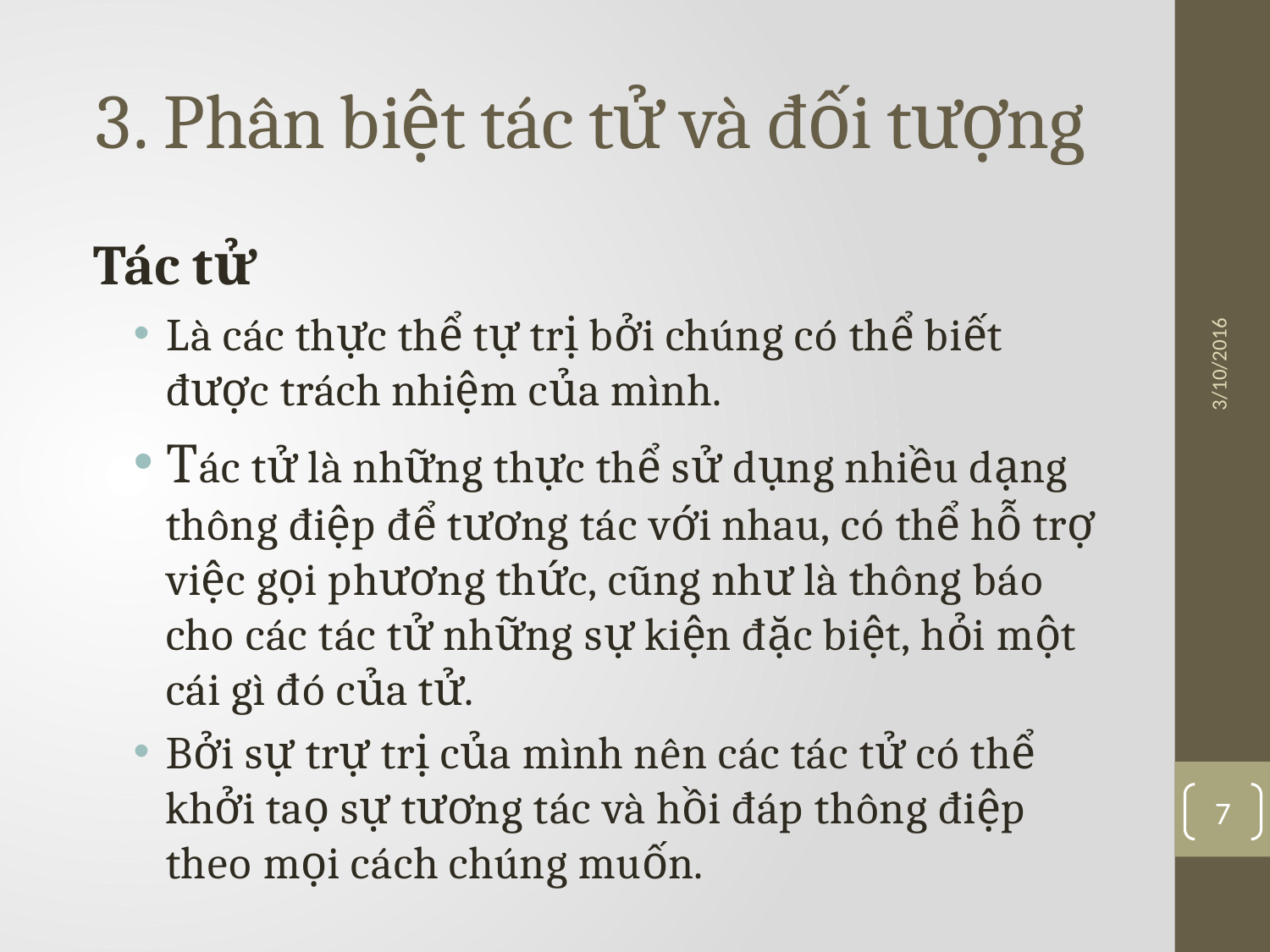

# 3. Phân biệt tác tử và đối tượng
Tác tử
Là các thực thể tự trị bởi chúng có thể biết được trách nhiệm của mình.
Tác tử là những thực thể sử dụng nhiều dạng thông điệp để tương tác với nhau, có thể hỗ trợ việc gọi phương thức, cũng như là thông báo cho các tác tử những sự kiện đặc biệt, hỏi một cái gì đó của tử.
Bởi sự trự trị của mình nên các tác tử có thể khởi taọ sự tương tác và hồi đáp thông điệp theo mọi cách chúng muốn.
3/10/2016
7